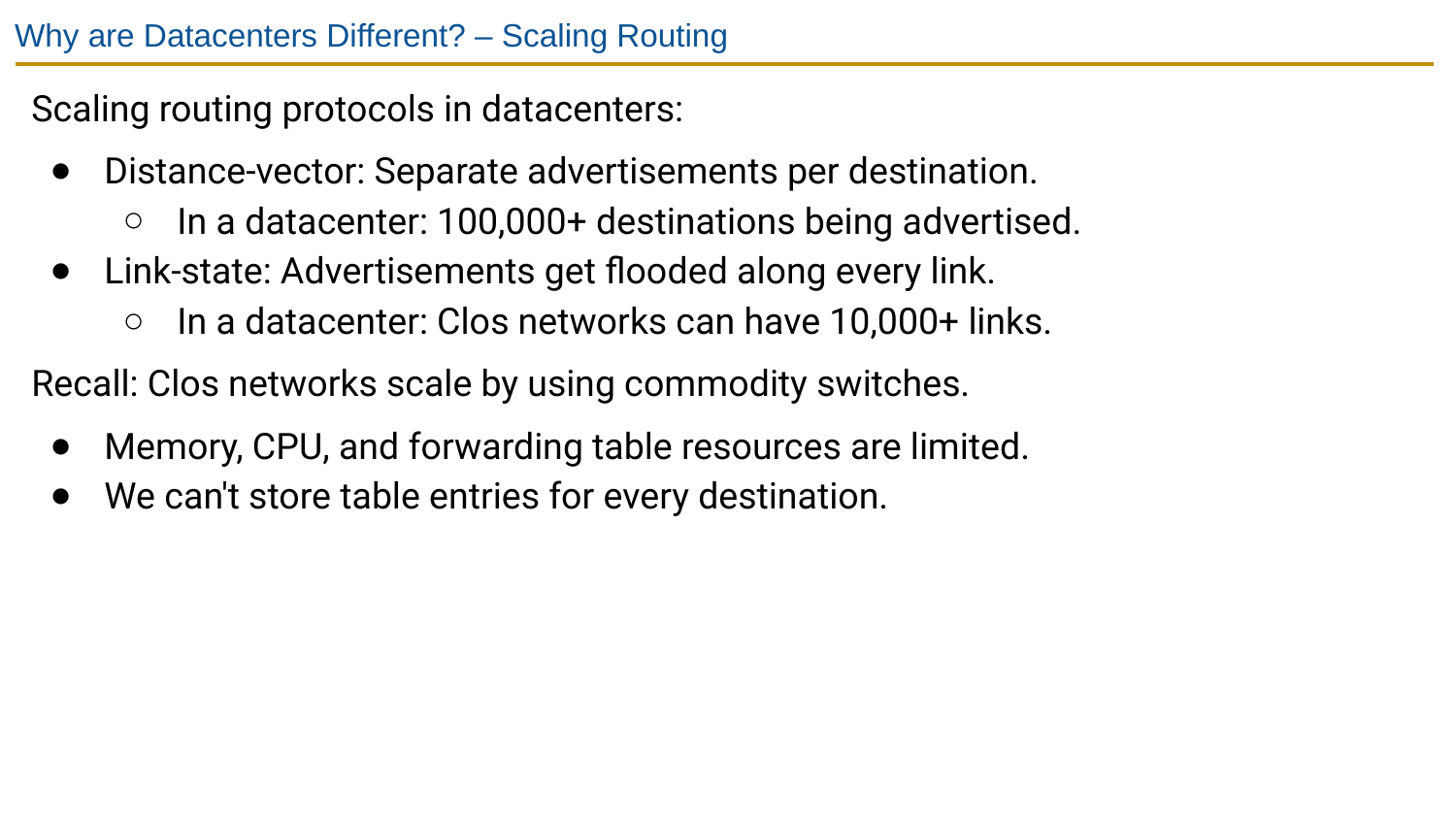

# Why are Datacenters Different? – Scaling Routing
Scaling routing protocols in datacenters:
Distance-vector: Separate advertisements per destination.
In a datacenter: 100,000+ destinations being advertised.
Link-state: Advertisements get flooded along every link.
In a datacenter: Clos networks can have 10,000+ links.
Recall: Clos networks scale by using commodity switches.
Memory, CPU, and forwarding table resources are limited.
We can't store table entries for every destination.